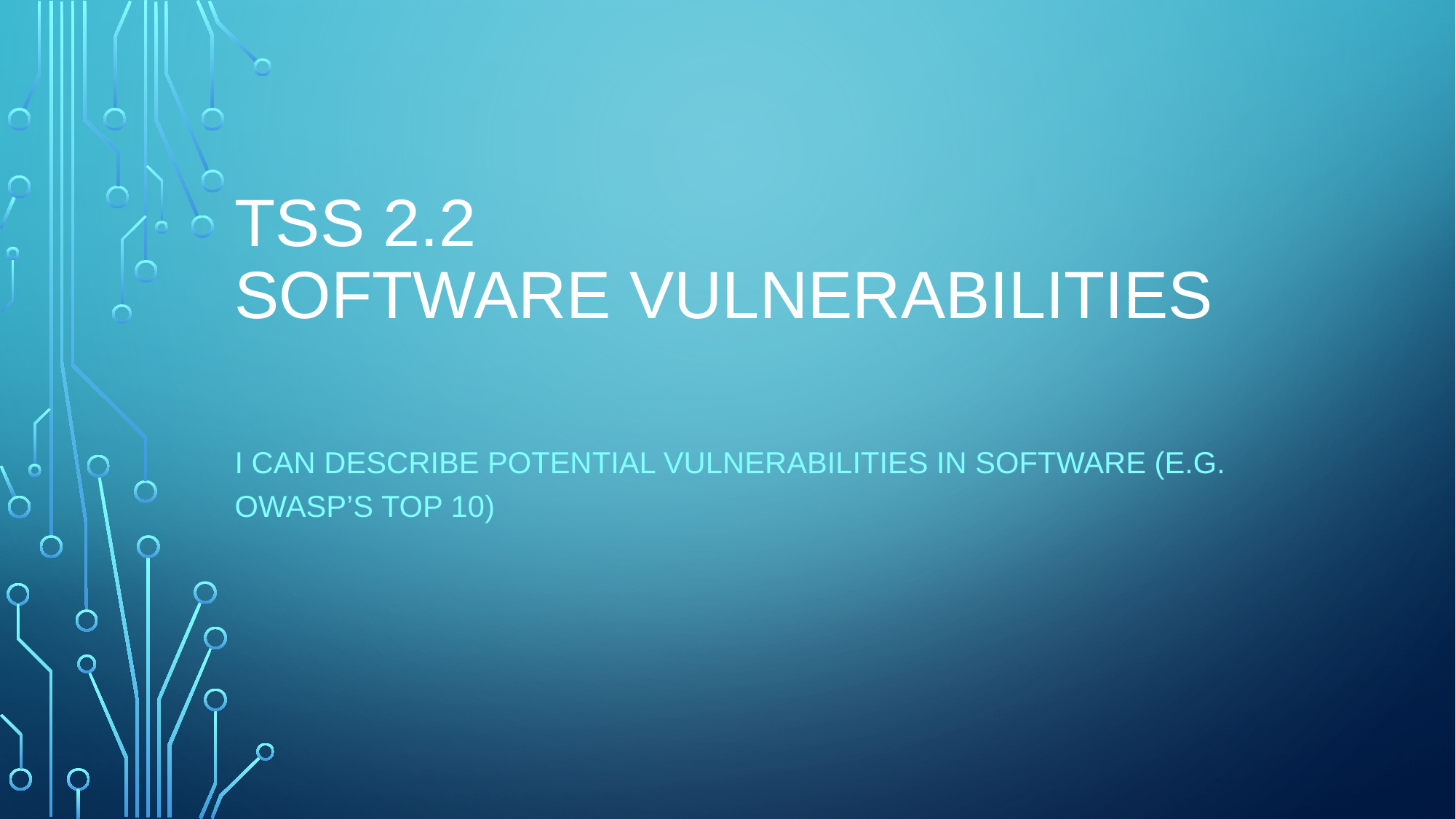

# TSS 2.2 Software Vulnerabilities
I can describe potential vulnerabilities in software (e.g. OWASP’s Top 10)